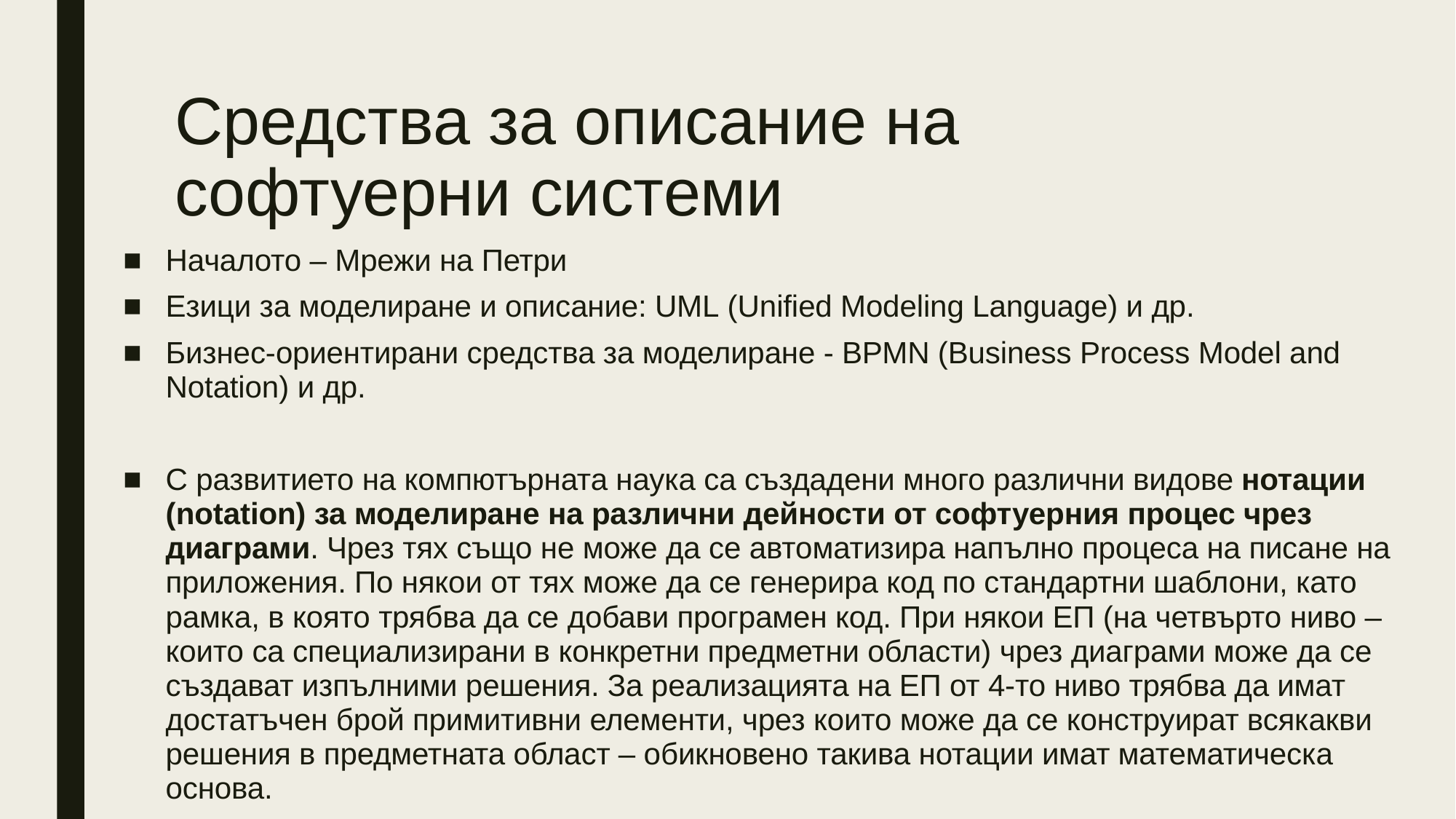

# Средства за описание на софтуерни системи
Началото – Мрежи на Петри
Езици за моделиране и описание: UML (Unified Modeling Language) и др.
Бизнес-ориентирани средства за моделиране - BPMN (Business Process Model and Notation) и др.

С развитието на компютърната наука са създадени много различни видове нотации (notation) за моделиране на различни дейности от софтуерния процес чрез диаграми. Чрез тях също не може да се автоматизира напълно процеса на писане на приложения. По някои от тях може да се генерира код по стандартни шаблони, като рамка, в която трябва да се добави програмен код. При някои ЕП (на четвърто ниво – които са специализирани в конкретни предметни области) чрез диаграми може да се създават изпълними решения. За реализацията на ЕП от 4-то ниво трябва да имат достатъчен брой примитивни елементи, чрез които може да се конструират всякакви решения в предметната област – обикновено такива нотации имат математическа основа.